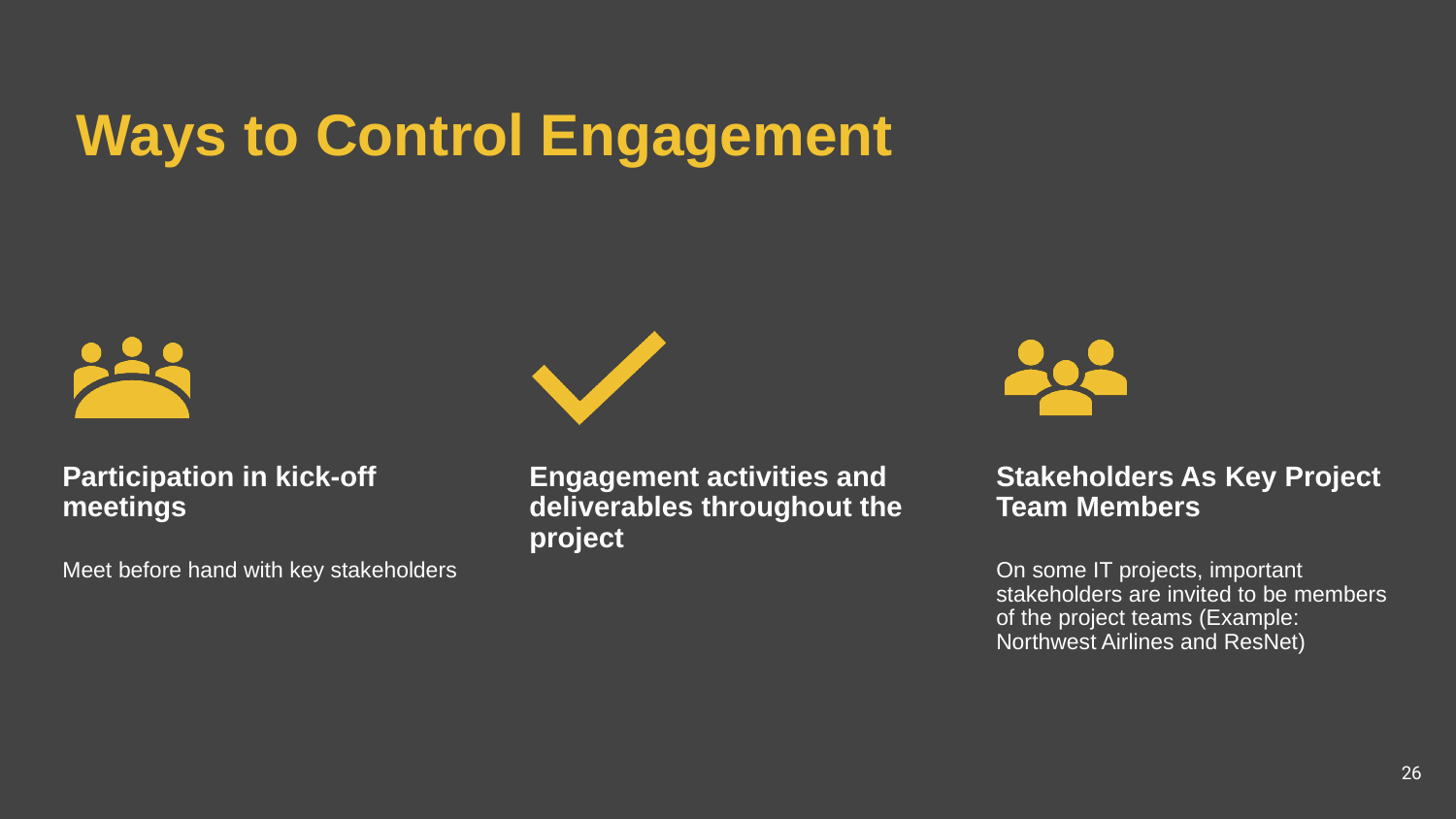

# Ways to Control Engagement
Participation in kick-off meetings
Meet before hand with key stakeholders
Engagement activities and deliverables throughout the project
Stakeholders As Key Project Team Members
On some IT projects, important stakeholders are invited to be members of the project teams (Example: Northwest Airlines and ResNet)
26